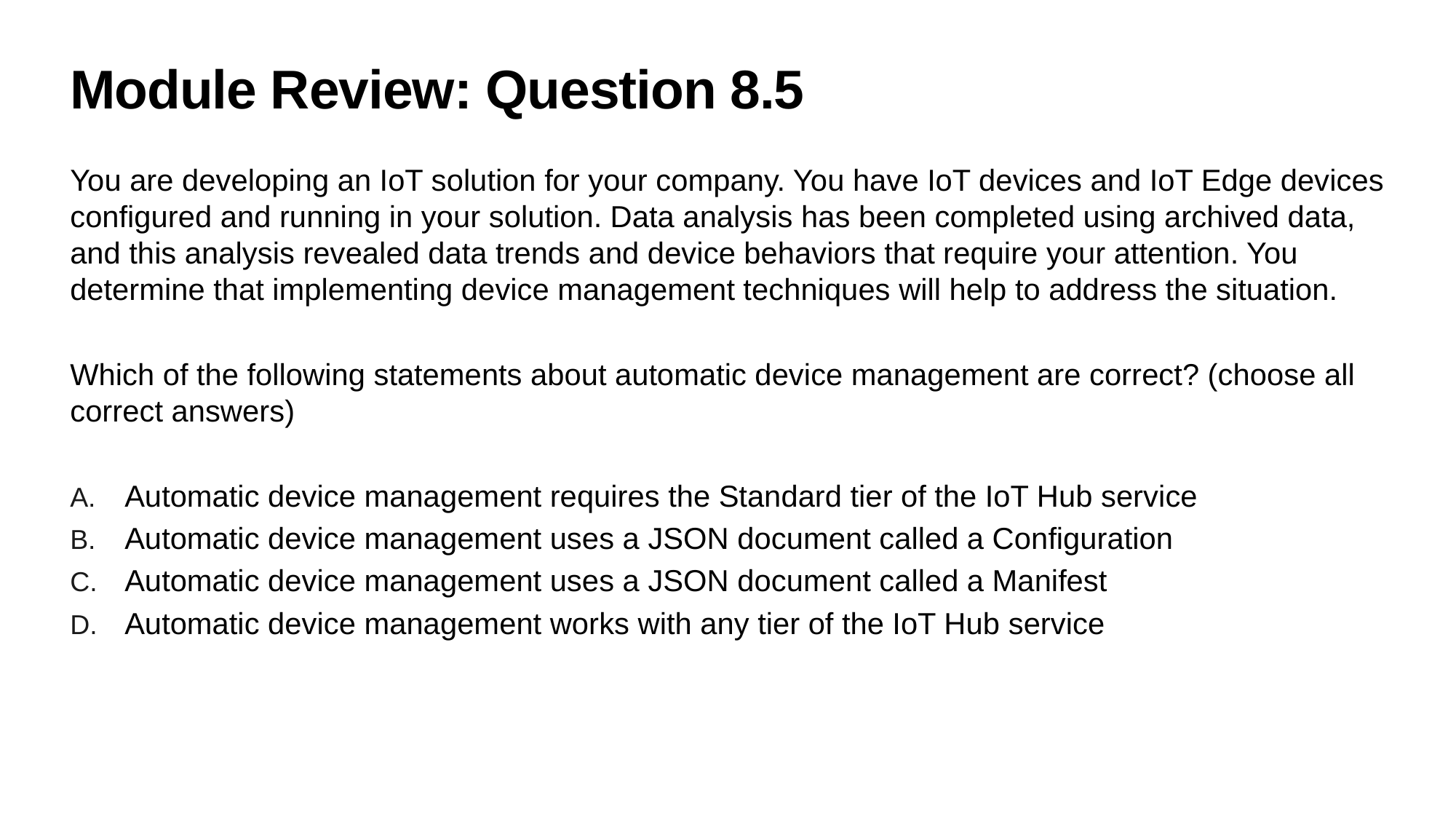

# Module Review: Question 8.5
You are developing an IoT solution for your company. You have IoT devices and IoT Edge devices configured and running in your solution. Data analysis has been completed using archived data, and this analysis revealed data trends and device behaviors that require your attention. You determine that implementing device management techniques will help to address the situation.

Which of the following statements about automatic device management are correct? (choose all correct answers)

Automatic device management requires the Standard tier of the IoT Hub service
Automatic device management uses a JSON document called a Configuration
Automatic device management uses a JSON document called a Manifest
Automatic device management works with any tier of the IoT Hub service